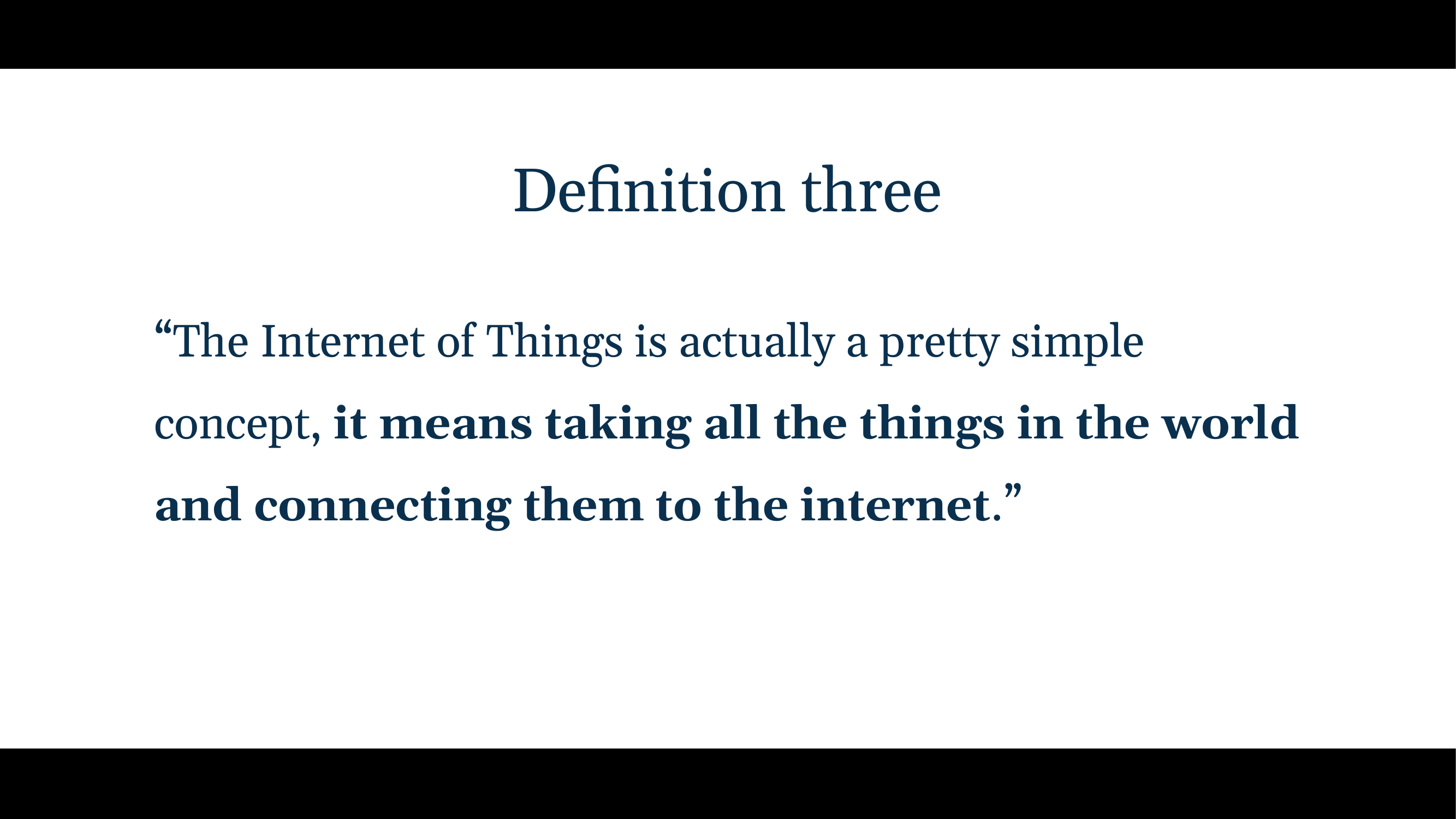

# Definition three
“The Internet of Things is actually a pretty simple concept, it means taking all the things in the world and connecting them to the internet.”